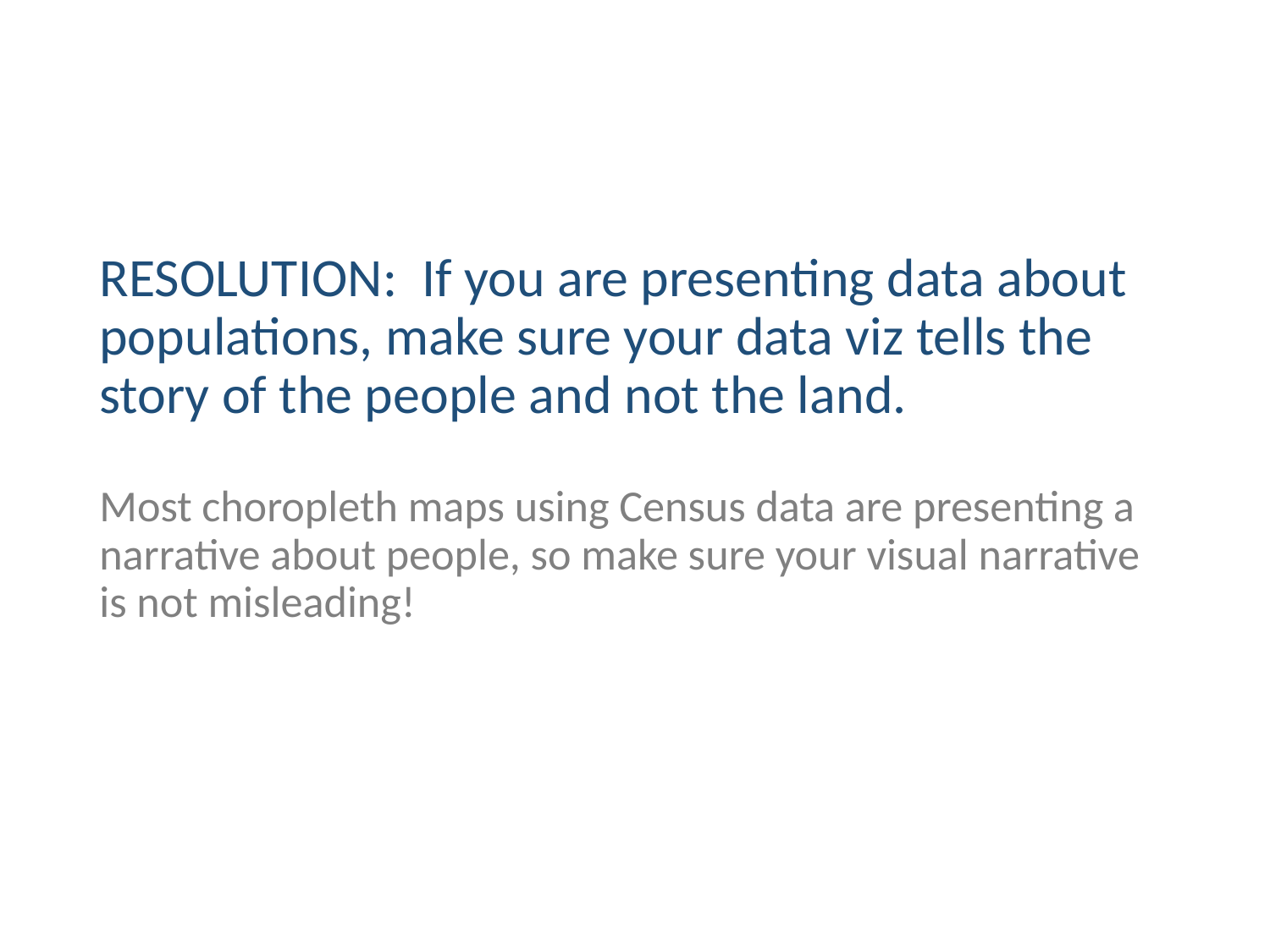

# RESOLUTION:  If you are presenting data about populations, make sure your data viz tells the story of the people and not the land. Most choropleth maps using Census data are presenting a narrative about people, so make sure your visual narrative is not misleading!